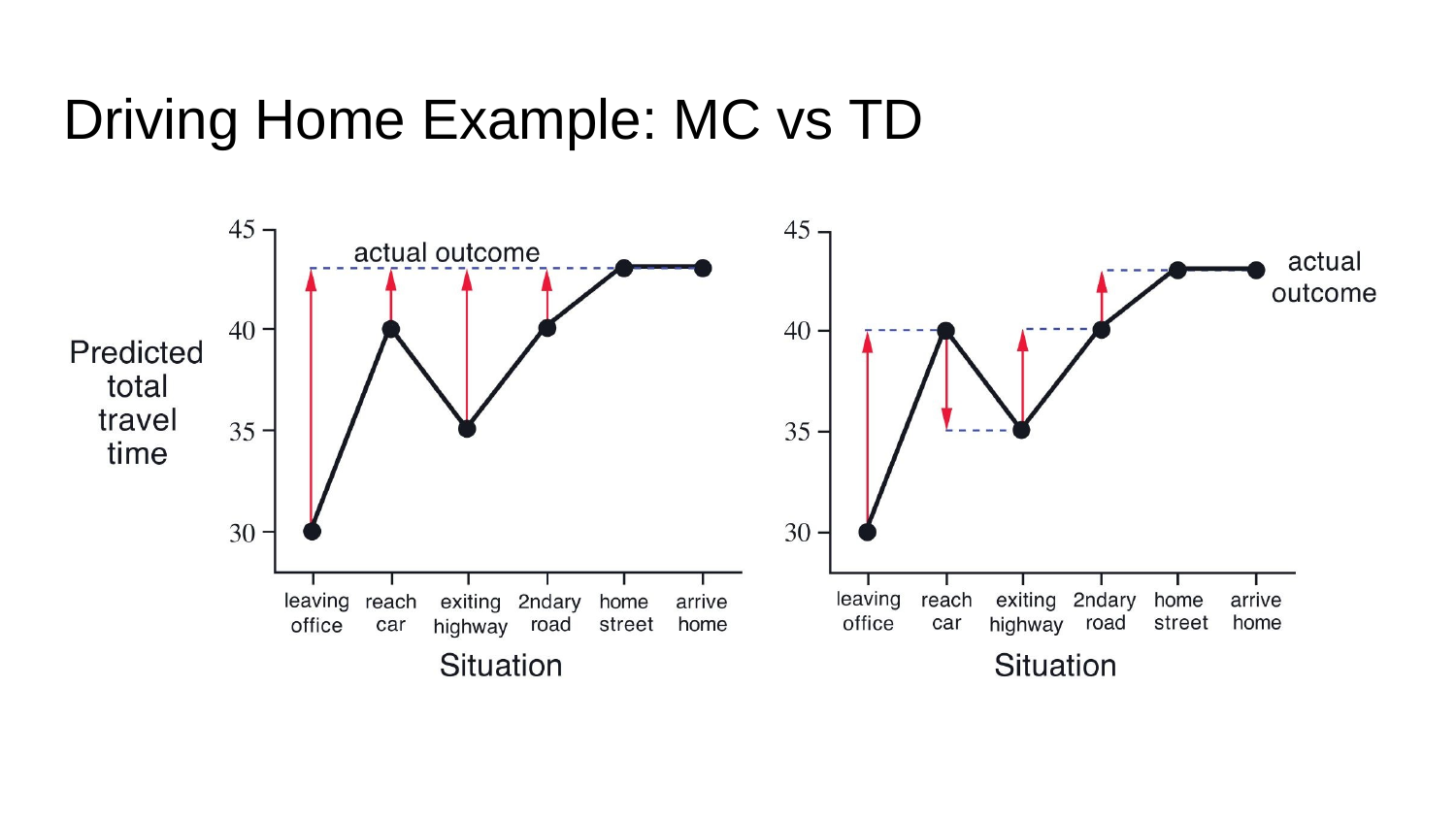

# Driving Home Example: MC vs TD